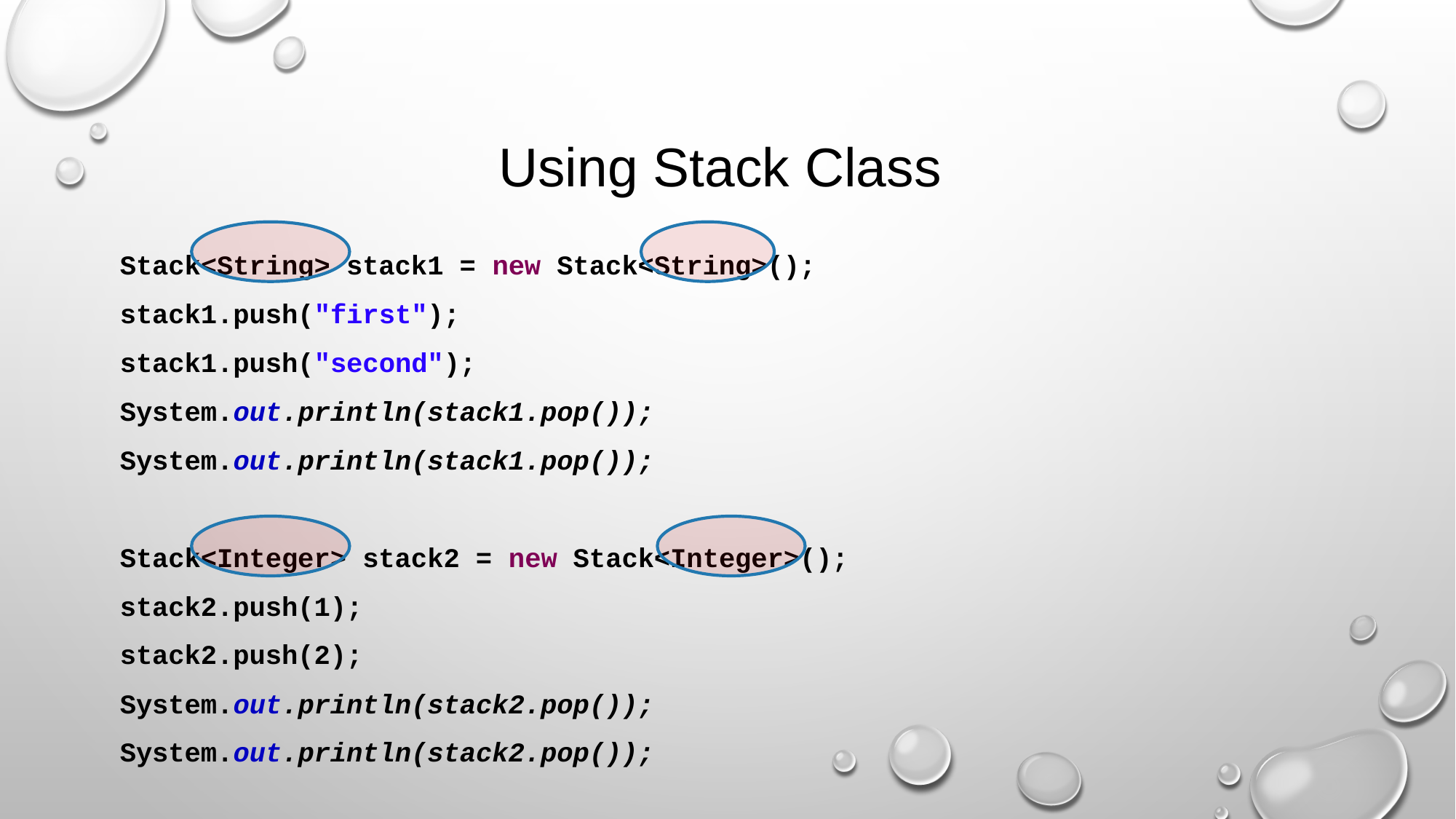

# Using Stack Class

Stack<String> stack1 = new Stack<String>();
stack1.push("first");
stack1.push("second");
System.out.println(stack1.pop());
System.out.println(stack1.pop());

Stack<Integer> stack2 = new Stack<Integer>();
stack2.push(1);
stack2.push(2);
System.out.println(stack2.pop());
System.out.println(stack2.pop());